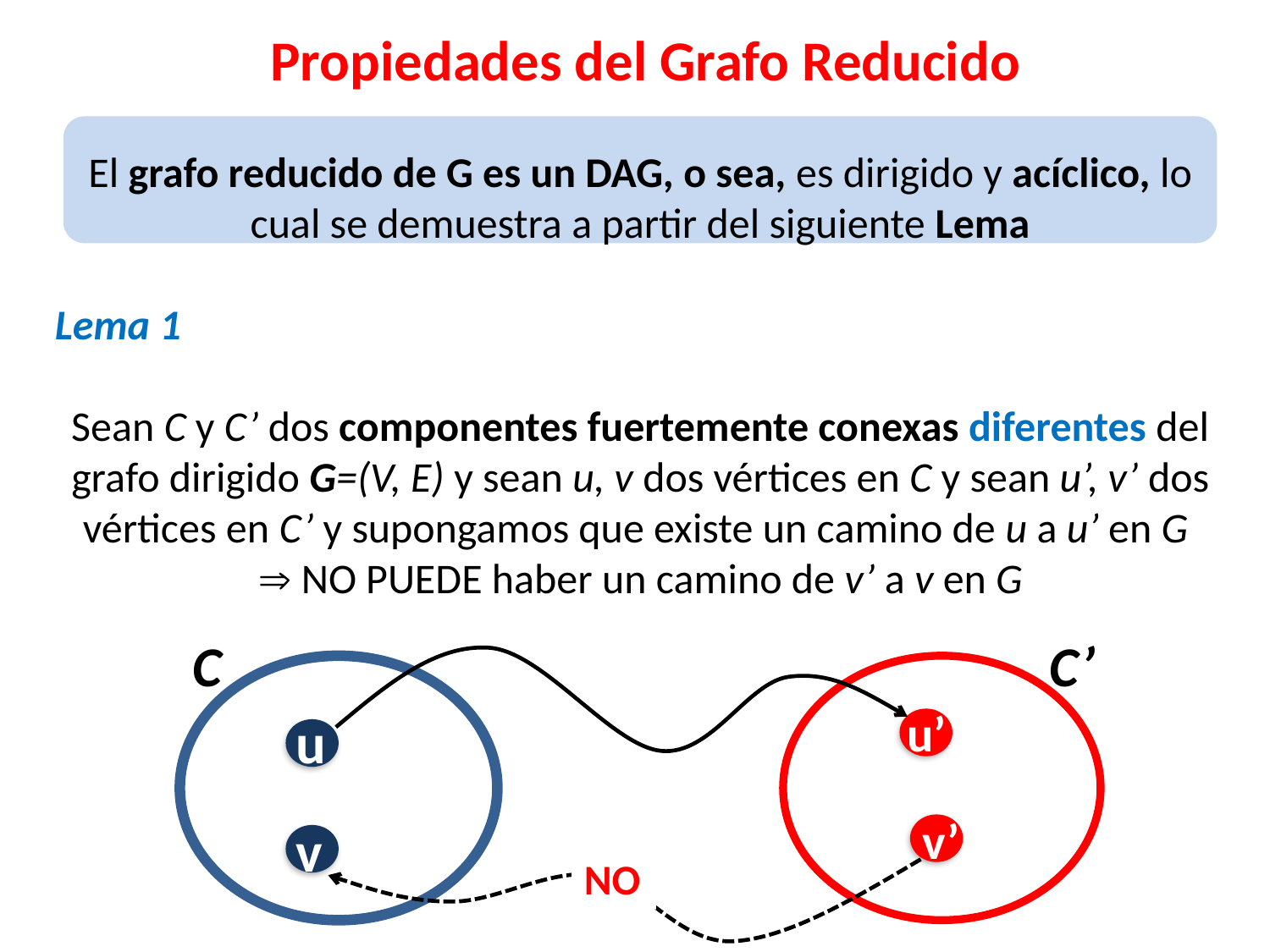

# Propiedades del Grafo Reducido

El grafo reducido de G es un DAG, o sea, es dirigido y acíclico, lo cual se demuestra a partir del siguiente Lema

Lema 1

Sean C y C’ dos componentes fuertemente conexas diferentes del grafo dirigido G=(V, E) y sean u, v dos vértices en C y sean u’, v’ dos vértices en C’ y supongamos que existe un camino de u a u’ en G
⇒ NO PUEDE haber un camino de v’ a v en G

C
C’

u’
u

v’
v

NO